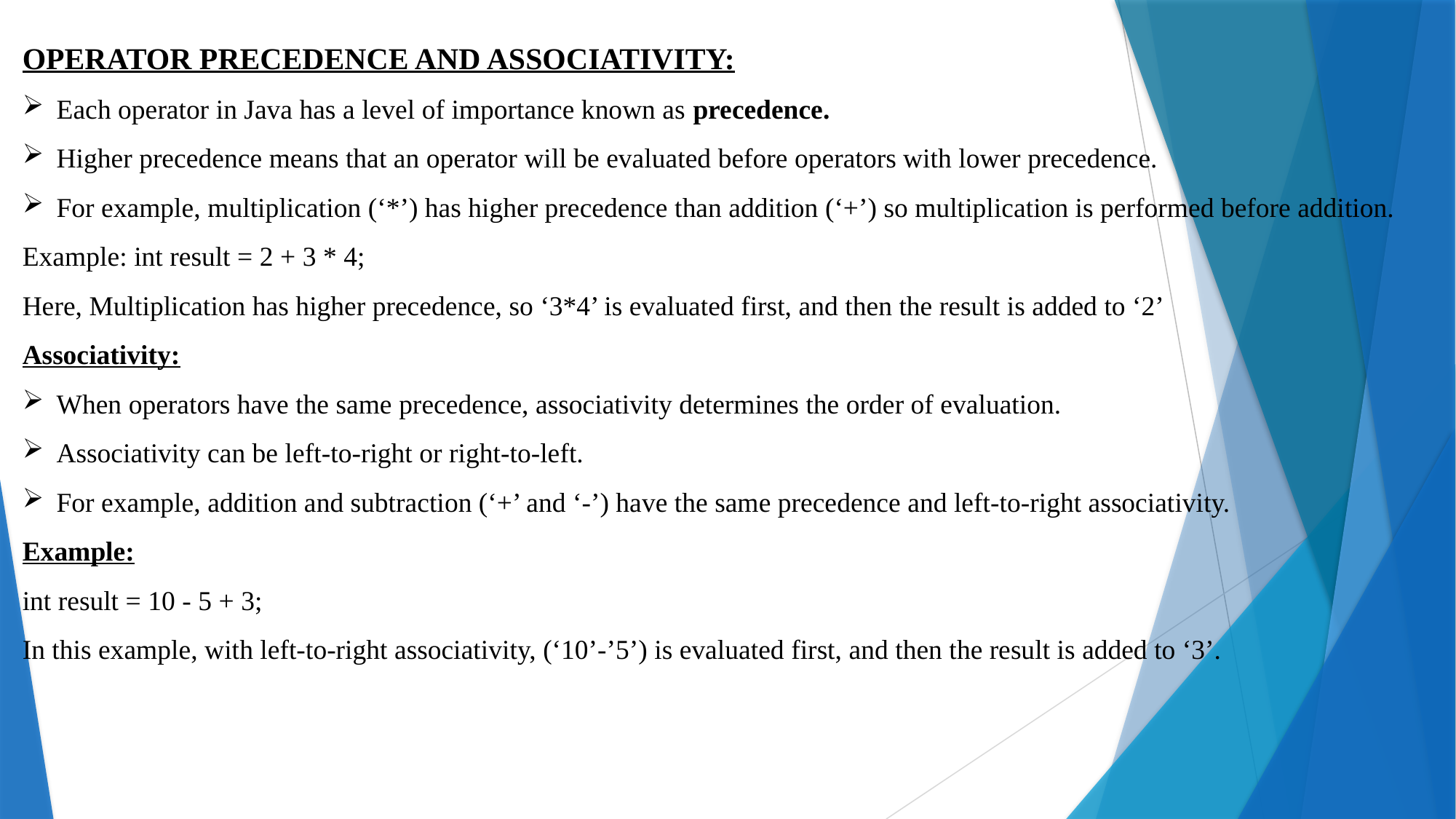

OPERATOR PRECEDENCE AND ASSOCIATIVITY:
Each operator in Java has a level of importance known as precedence.
Higher precedence means that an operator will be evaluated before operators with lower precedence.
For example, multiplication (‘*’) has higher precedence than addition (‘+’) so multiplication is performed before addition.
Example: int result = 2 + 3 * 4;
Here, Multiplication has higher precedence, so ‘3*4’ is evaluated first, and then the result is added to ‘2’
Associativity:
When operators have the same precedence, associativity determines the order of evaluation.
Associativity can be left-to-right or right-to-left.
For example, addition and subtraction (‘+’ and ‘-’) have the same precedence and left-to-right associativity.
Example:
int result = 10 - 5 + 3;
In this example, with left-to-right associativity, (‘10’-’5’) is evaluated first, and then the result is added to ‘3’.